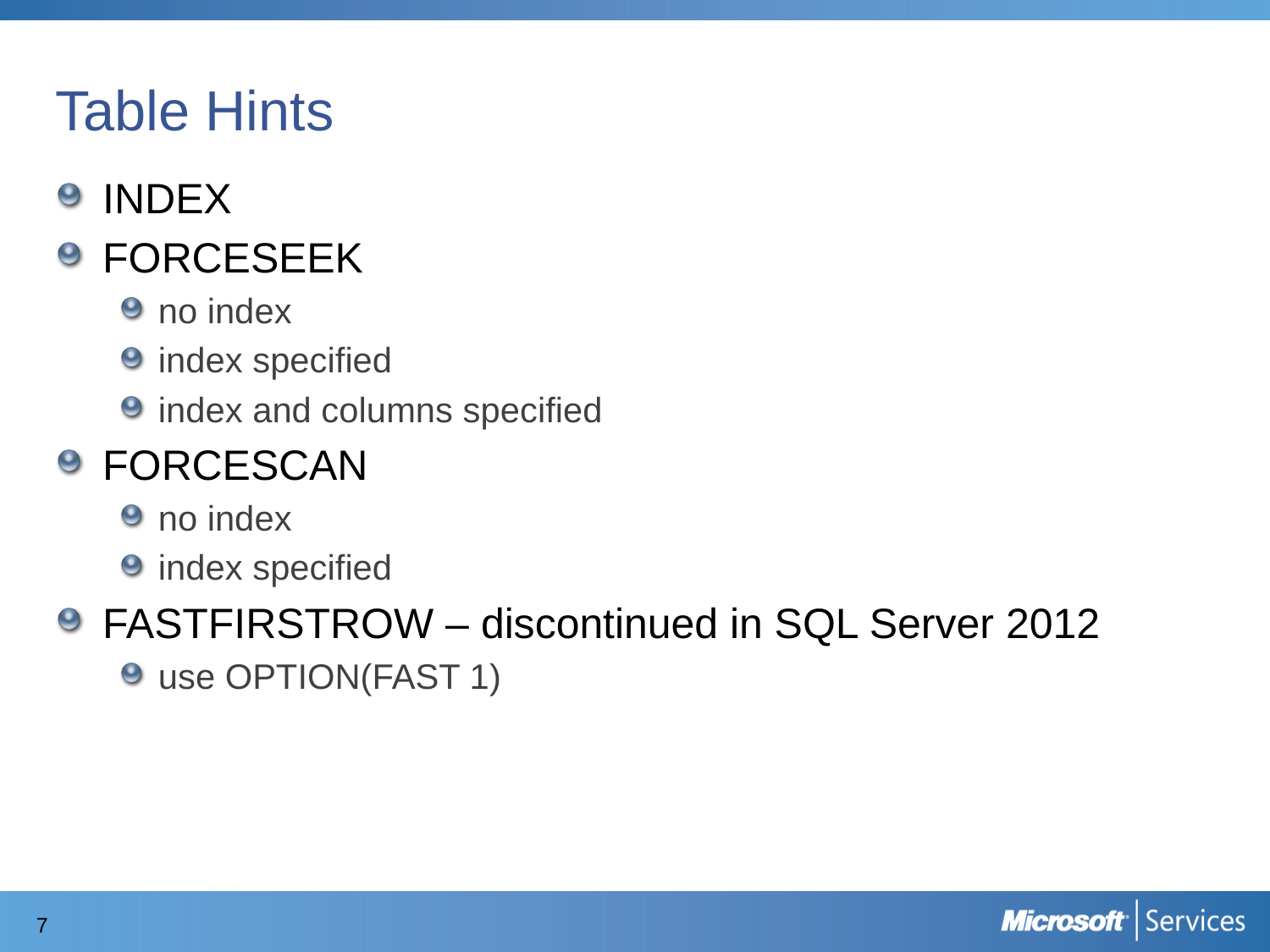

# Table Hints
INDEX
FORCESEEK
no index
index specified
index and columns specified
FORCESCAN
no index
index specified
FASTFIRSTROW – discontinued in SQL Server 2012
use OPTION(FAST 1)
7